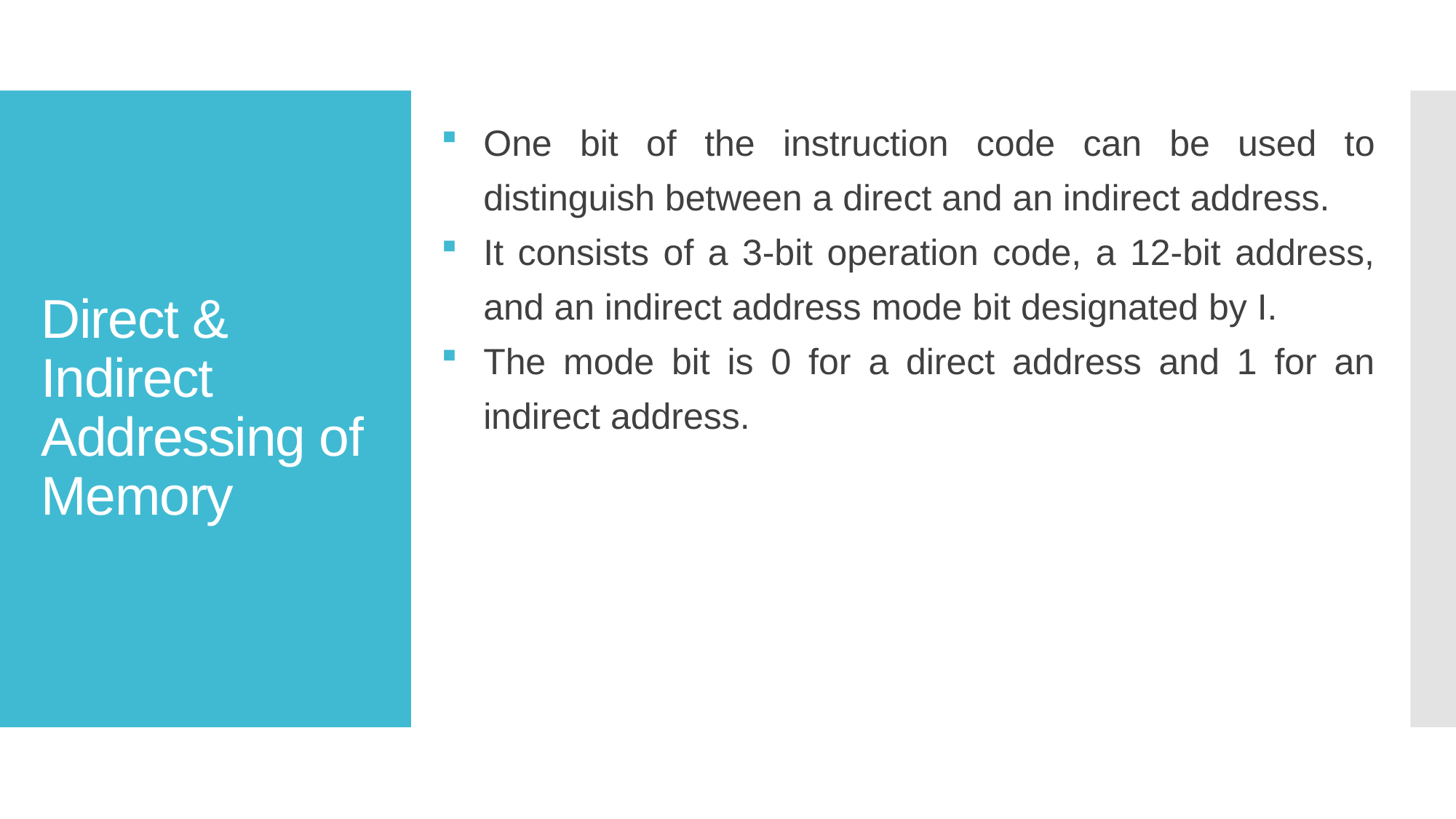

One bit of the instruction code can be used to distinguish between a direct and an indirect address.
It consists of a 3-bit operation code, a 12-bit address, and an indirect address mode bit designated by I.
The mode bit is 0 for a direct address and 1 for an indirect address.

# Direct & Indirect Addressing of Memory